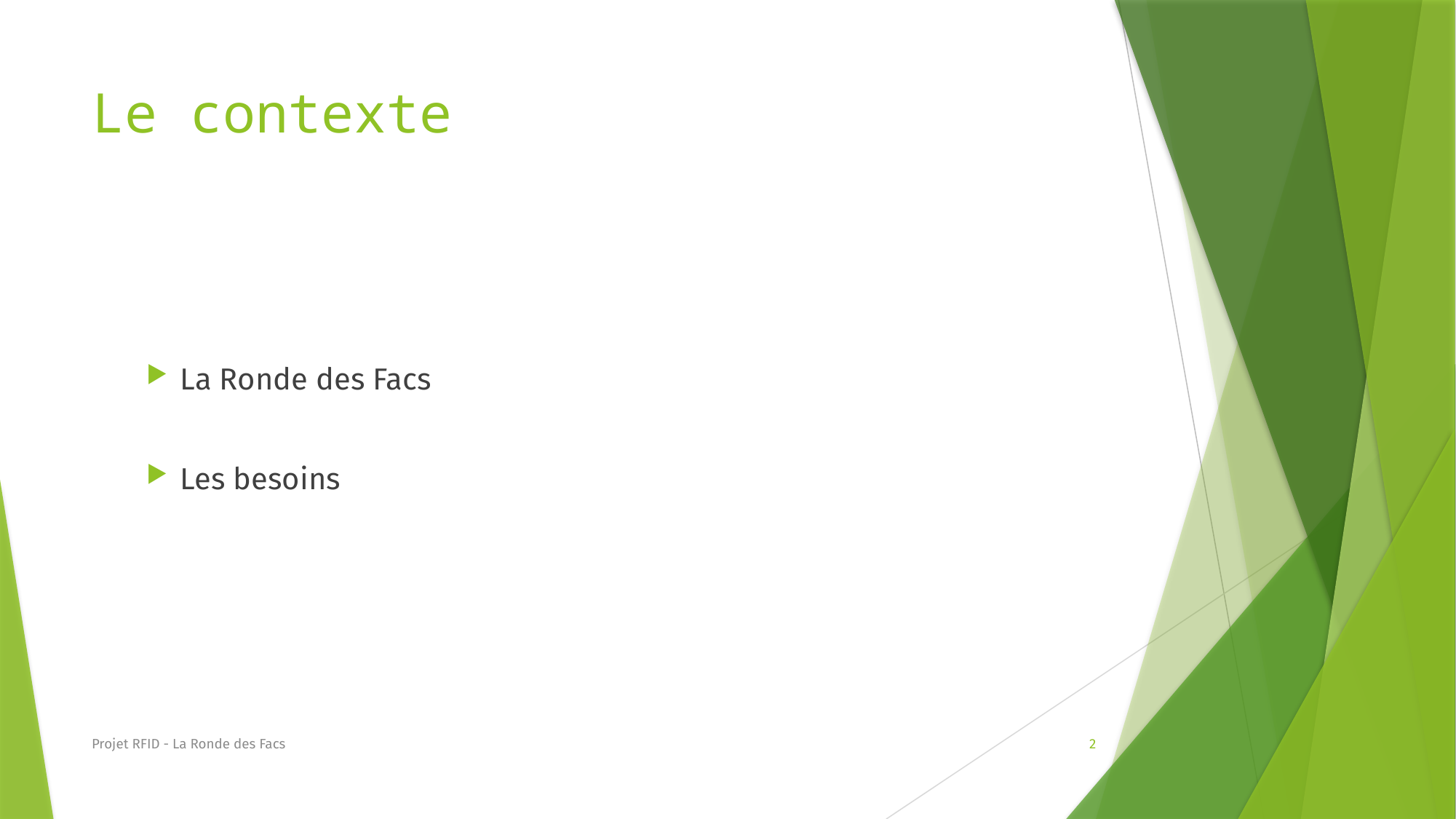

# Le contexte

La Ronde des Facs

Les besoins
Projet RFID - La Ronde des Facs
2